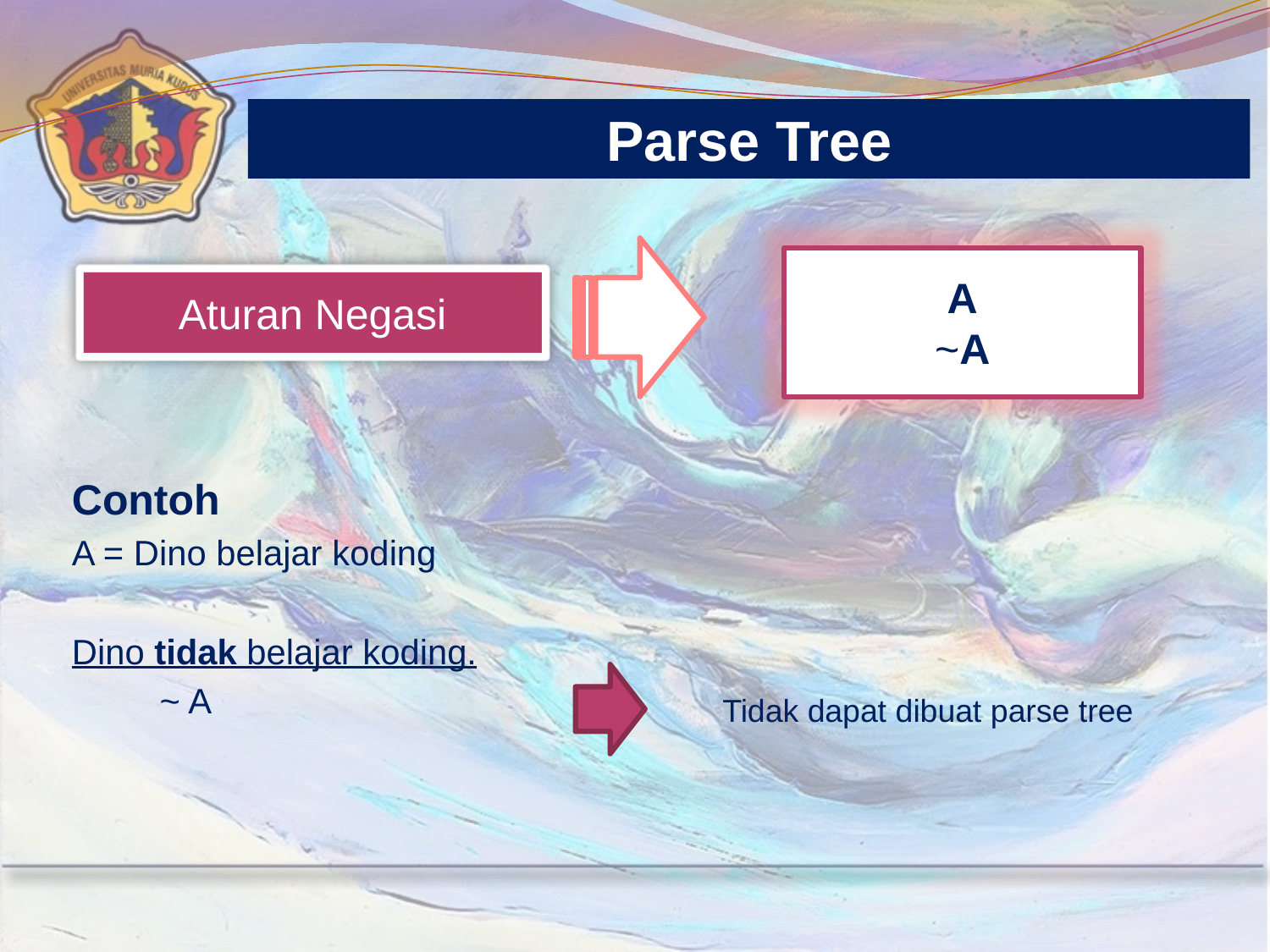

Parse Tree

A
~A
Aturan Negasi
Contoh
A = Dino belajar koding

Dino tidak belajar koding.
         ~ A

Tidak dapat dibuat parse tree